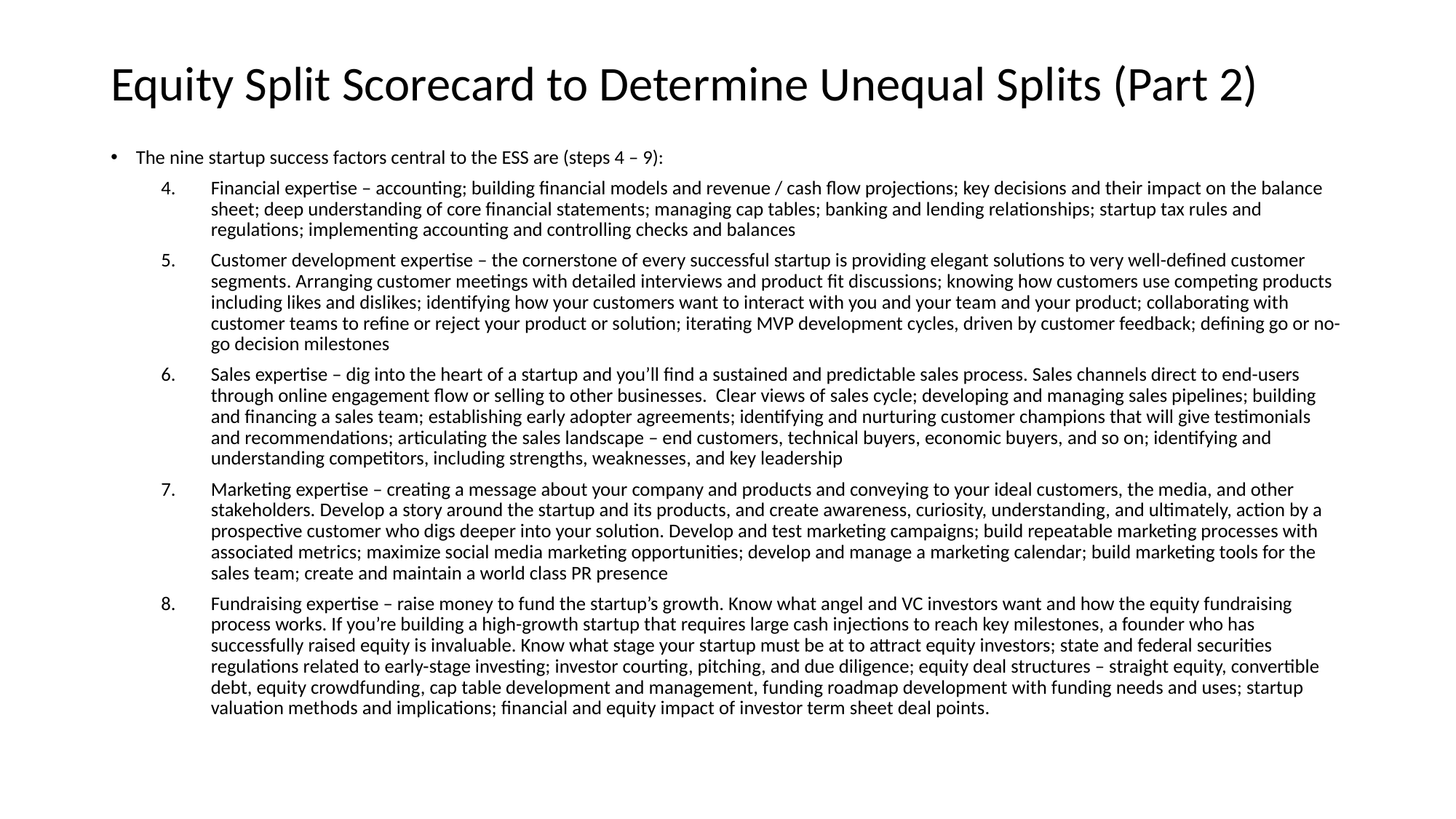

# Equity Split Scorecard to Determine Unequal Splits (Part 2)
The nine startup success factors central to the ESS are (steps 4 – 9):
Financial expertise – accounting; building financial models and revenue / cash flow projections; key decisions and their impact on the balance sheet; deep understanding of core financial statements; managing cap tables; banking and lending relationships; startup tax rules and regulations; implementing accounting and controlling checks and balances
Customer development expertise – the cornerstone of every successful startup is providing elegant solutions to very well-defined customer segments. Arranging customer meetings with detailed interviews and product fit discussions; knowing how customers use competing products including likes and dislikes; identifying how your customers want to interact with you and your team and your product; collaborating with customer teams to refine or reject your product or solution; iterating MVP development cycles, driven by customer feedback; defining go or no-go decision milestones
Sales expertise – dig into the heart of a startup and you’ll find a sustained and predictable sales process. Sales channels direct to end-users through online engagement flow or selling to other businesses.  Clear views of sales cycle; developing and managing sales pipelines; building and financing a sales team; establishing early adopter agreements; identifying and nurturing customer champions that will give testimonials and recommendations; articulating the sales landscape – end customers, technical buyers, economic buyers, and so on; identifying and understanding competitors, including strengths, weaknesses, and key leadership
Marketing expertise – creating a message about your company and products and conveying to your ideal customers, the media, and other stakeholders. Develop a story around the startup and its products, and create awareness, curiosity, understanding, and ultimately, action by a prospective customer who digs deeper into your solution. Develop and test marketing campaigns; build repeatable marketing processes with associated metrics; maximize social media marketing opportunities; develop and manage a marketing calendar; build marketing tools for the sales team; create and maintain a world class PR presence
Fundraising expertise – raise money to fund the startup’s growth. Know what angel and VC investors want and how the equity fundraising process works. If you’re building a high-growth startup that requires large cash injections to reach key milestones, a founder who has successfully raised equity is invaluable. Know what stage your startup must be at to attract equity investors; state and federal securities regulations related to early-stage investing; investor courting, pitching, and due diligence; equity deal structures – straight equity, convertible debt, equity crowdfunding, cap table development and management, funding roadmap development with funding needs and uses; startup valuation methods and implications; financial and equity impact of investor term sheet deal points.